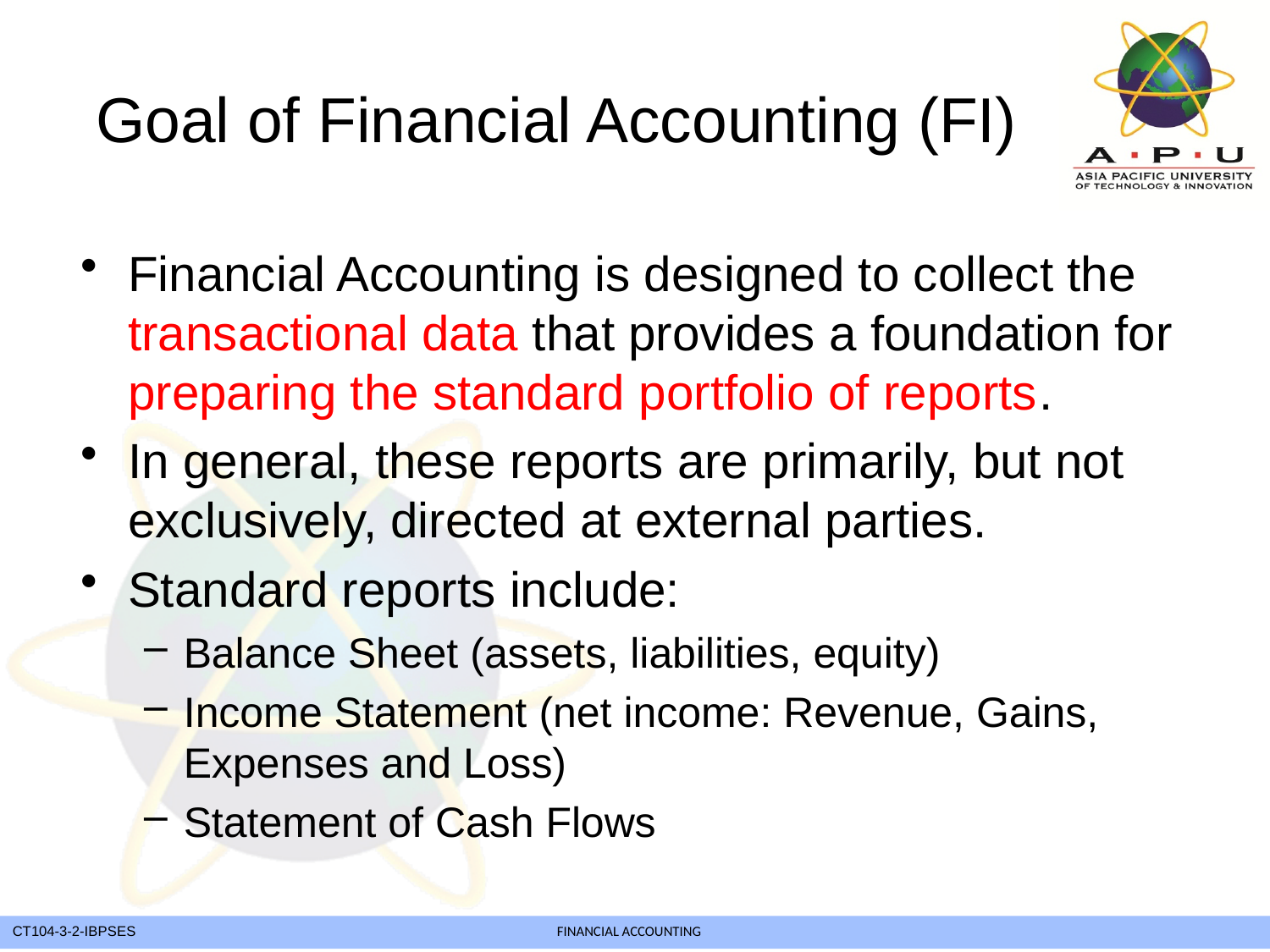

Goal of Financial Accounting (FI)
Financial Accounting is designed to collect the transactional data that provides a foundation for preparing the standard portfolio of reports.
In general, these reports are primarily, but not exclusively, directed at external parties.
Standard reports include:
Balance Sheet (assets, liabilities, equity)
Income Statement (net income: Revenue, Gains, Expenses and Loss)
Statement of Cash Flows